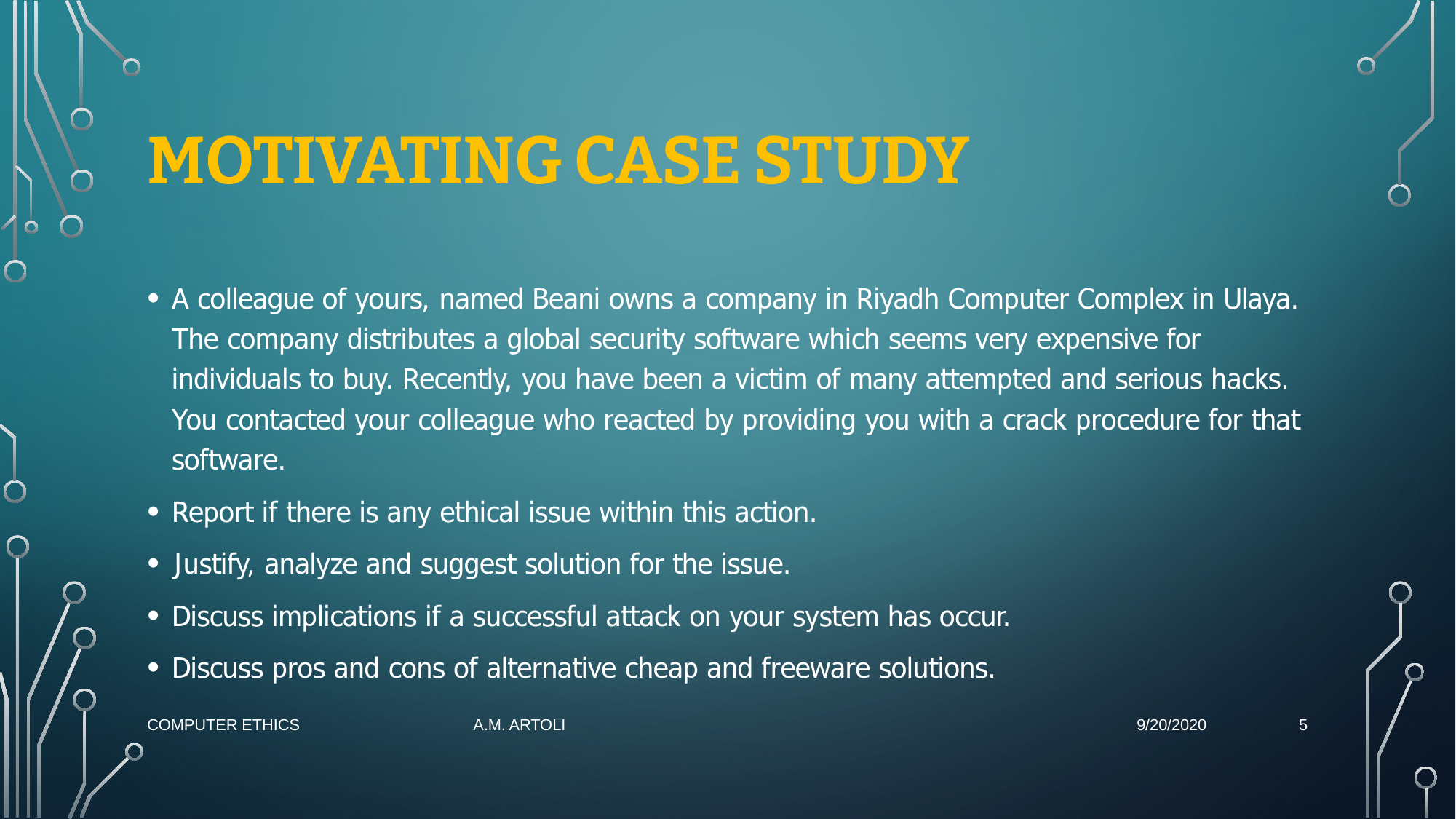

# Motivating case study
A colleague of yours, named Beani owns a company in Riyadh Computer Complex in Ulaya. The company distributes a global security software which seems very expensive for individuals to buy. Recently, you have been a victim of many attempted and serious hacks.  You contacted your colleague who reacted by providing you with a crack procedure for that software.
Report if there is any ethical issue within this action.
Justify, analyze and suggest solution for the issue.
Discuss implications if a successful attack on your system has occur.
Discuss pros and cons of alternative cheap and freeware solutions.
5
Computer Ethics                                        A.M. Artoli
9/20/2020